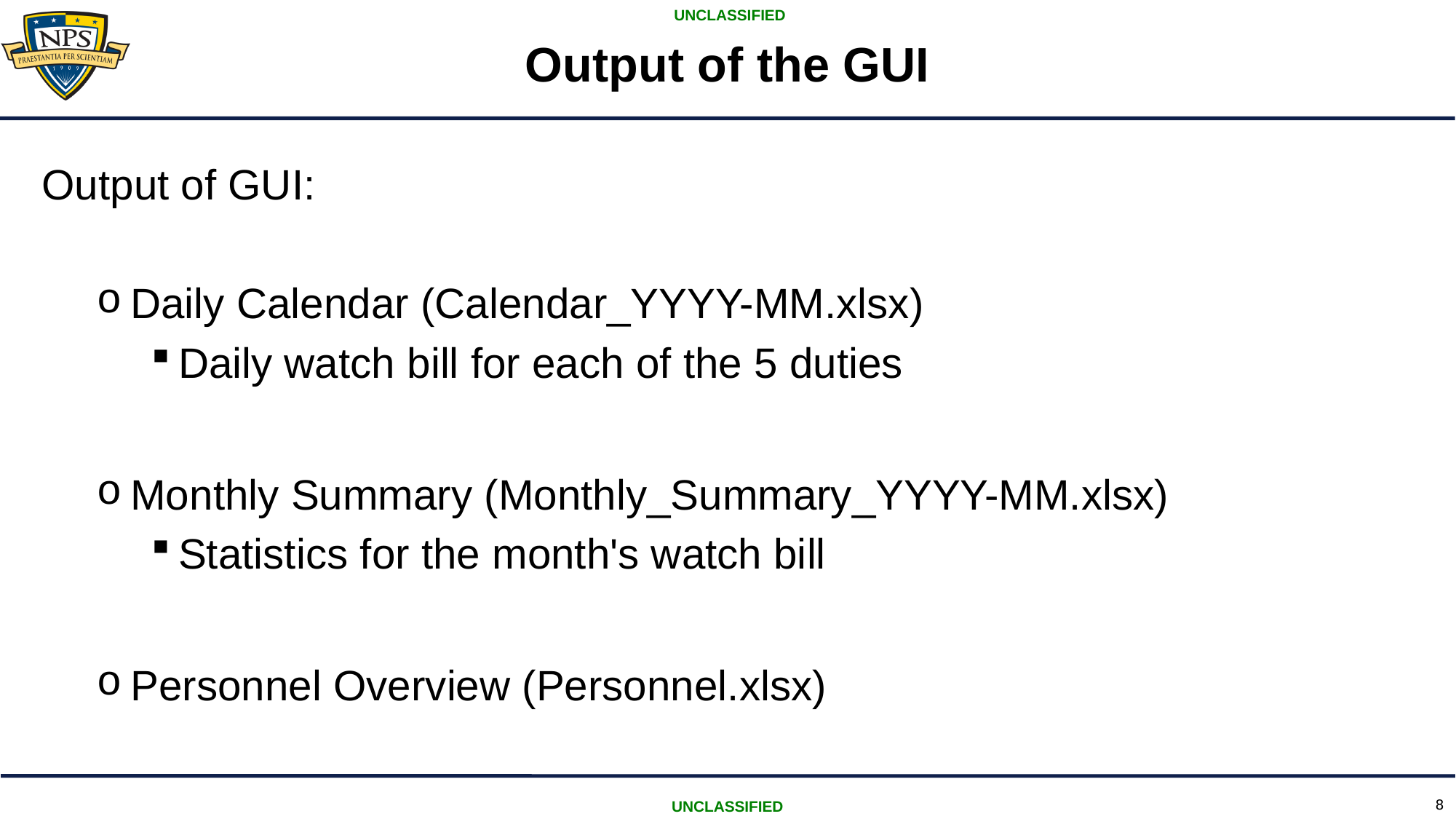

# Output of the GUI
Output of GUI:

Daily Calendar (Calendar_YYYY-MM.xlsx)
Daily watch bill for each of the 5 duties

Monthly Summary (Monthly_Summary_YYYY-MM.xlsx)
Statistics for the month's watch bill

Personnel Overview (Personnel.xlsx)

8